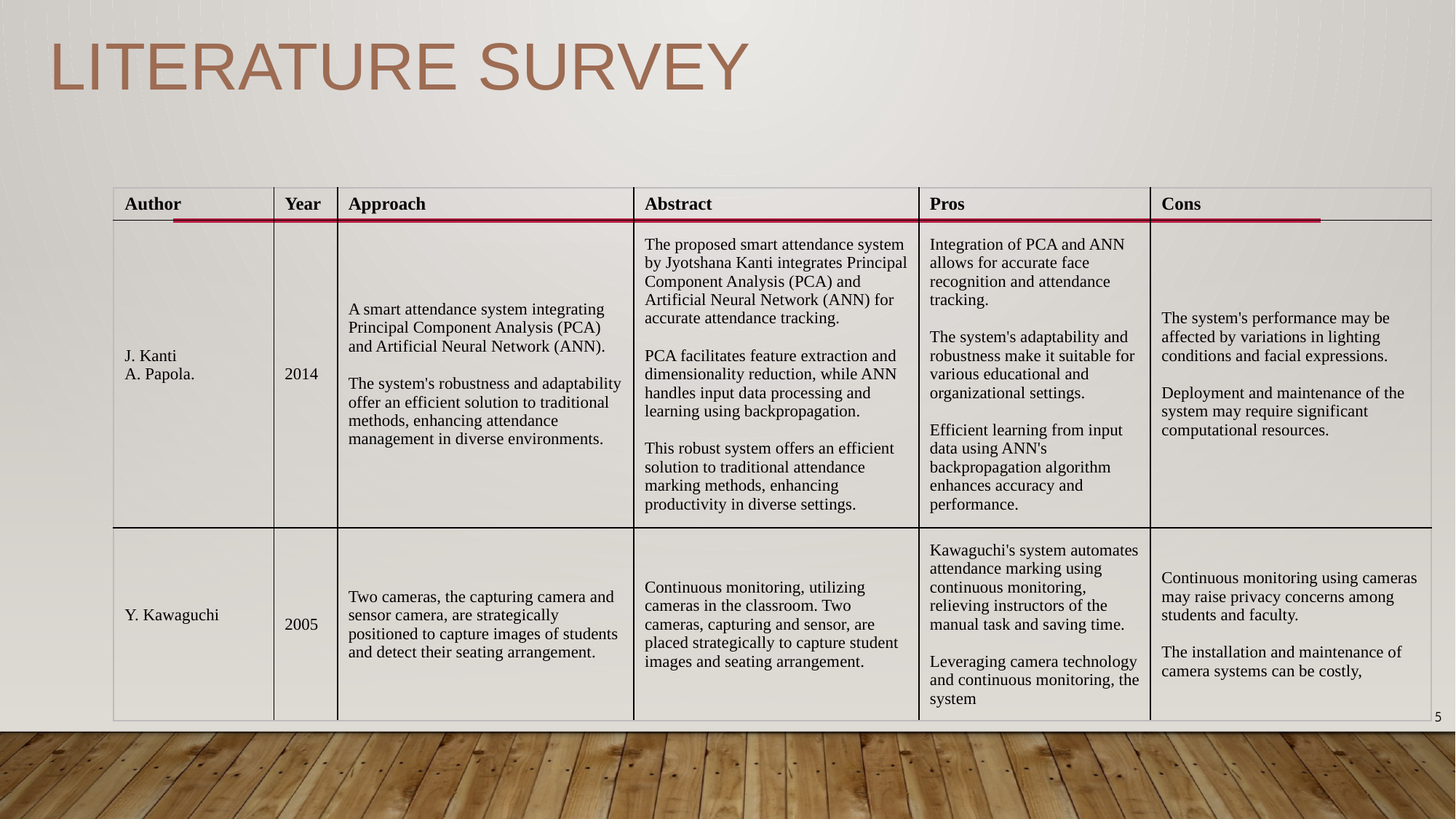

Literature Survey
| Author | Year | Approach | Abstract | Pros | Cons |
| --- | --- | --- | --- | --- | --- |
| J. Kanti A. Papola. | 2014 | A smart attendance system integrating Principal Component Analysis (PCA) and Artificial Neural Network (ANN). The system's robustness and adaptability offer an efficient solution to traditional methods, enhancing attendance management in diverse environments. | The proposed smart attendance system by Jyotshana Kanti integrates Principal Component Analysis (PCA) and Artificial Neural Network (ANN) for accurate attendance tracking. PCA facilitates feature extraction and dimensionality reduction, while ANN handles input data processing and learning using backpropagation. This robust system offers an efficient solution to traditional attendance marking methods, enhancing productivity in diverse settings. | Integration of PCA and ANN allows for accurate face recognition and attendance tracking. The system's adaptability and robustness make it suitable for various educational and organizational settings. Efficient learning from input data using ANN's backpropagation algorithm enhances accuracy and performance. | The system's performance may be affected by variations in lighting conditions and facial expressions. Deployment and maintenance of the system may require significant computational resources. |
| Y. Kawaguchi | 2005 | Two cameras, the capturing camera and sensor camera, are strategically positioned to capture images of students and detect their seating arrangement. | Continuous monitoring, utilizing cameras in the classroom. Two cameras, capturing and sensor, are placed strategically to capture student images and seating arrangement. | Kawaguchi's system automates attendance marking using continuous monitoring, relieving instructors of the manual task and saving time. Leveraging camera technology and continuous monitoring, the system | Continuous monitoring using cameras may raise privacy concerns among students and faculty. The installation and maintenance of camera systems can be costly, |
5